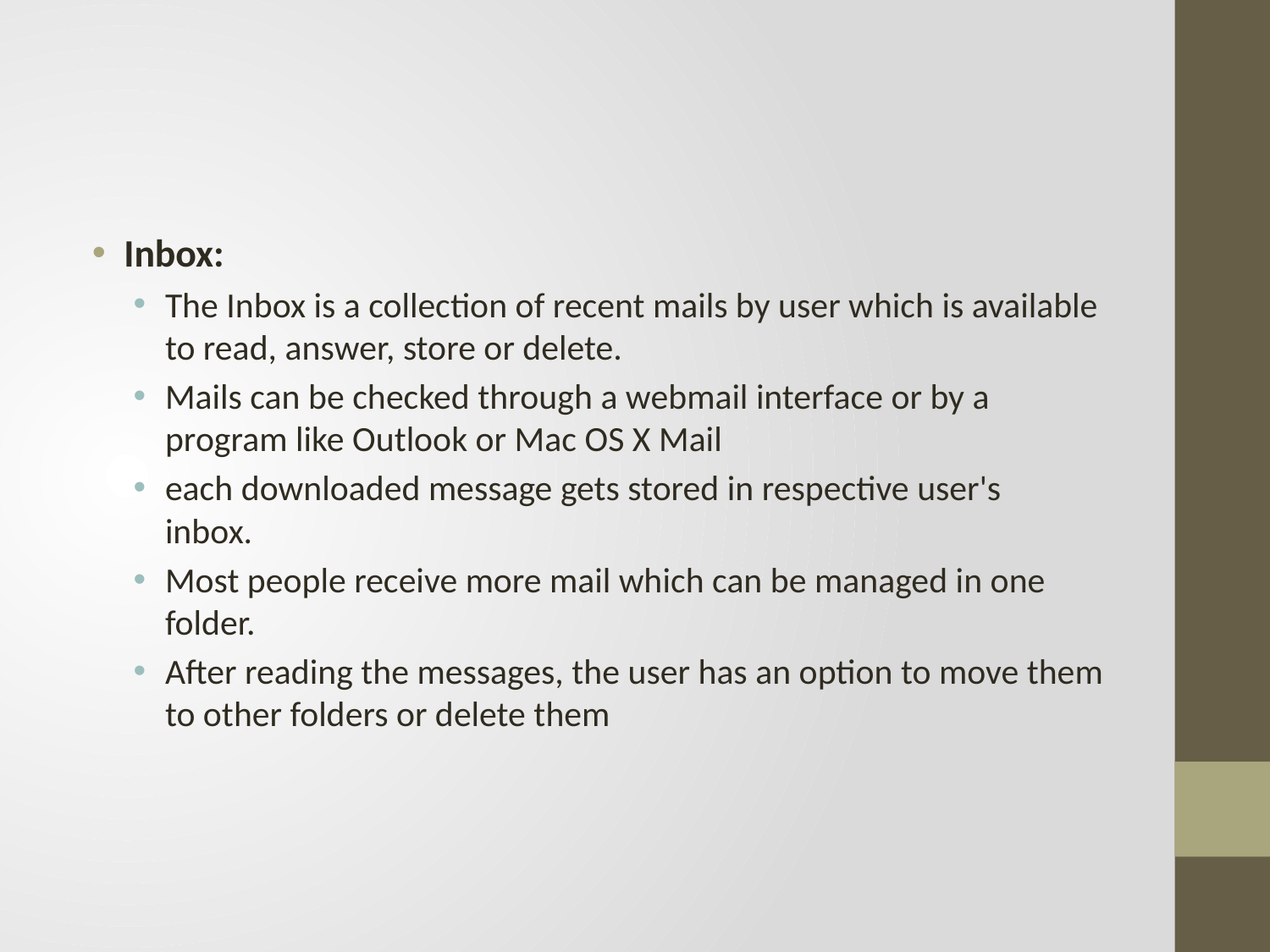

#
Inbox:
The Inbox is a collection of recent mails by user which is available to read, answer, store or delete.
Mails can be checked through a webmail interface or by a program like Outlook or Mac OS X Mail
each downloaded message gets stored in respective user's
inbox.
Most people receive more mail which can be managed in one folder.
After reading the messages, the user has an option to move them to other folders or delete them